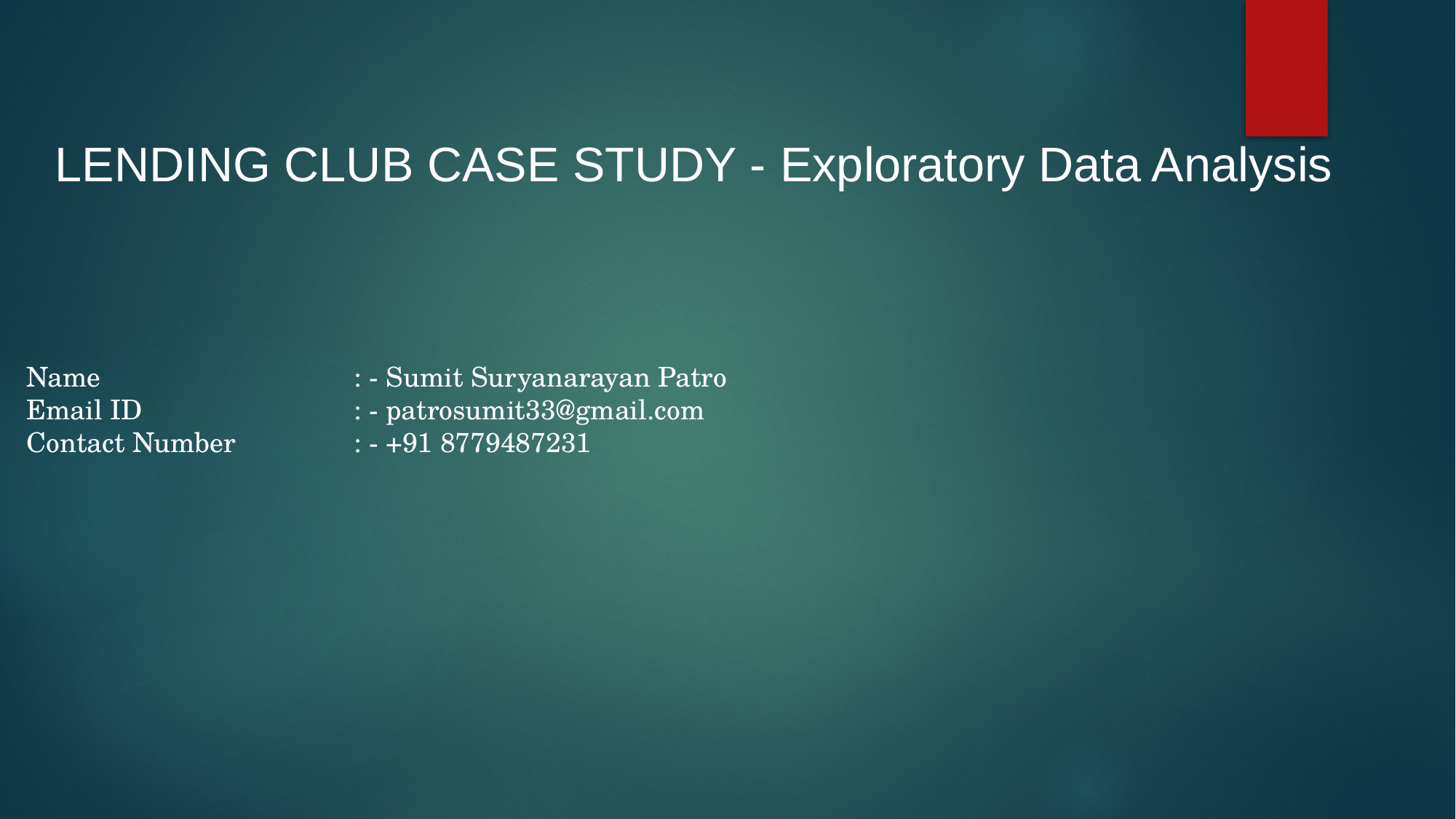

LENDING CLUB CASE STUDY - Exploratory Data Analysis
Name            		: - Sumit Suryanarayan Patro
Email ID        		: - patrosumit33@gmail.com
Contact Number  	: - +91 8779487231